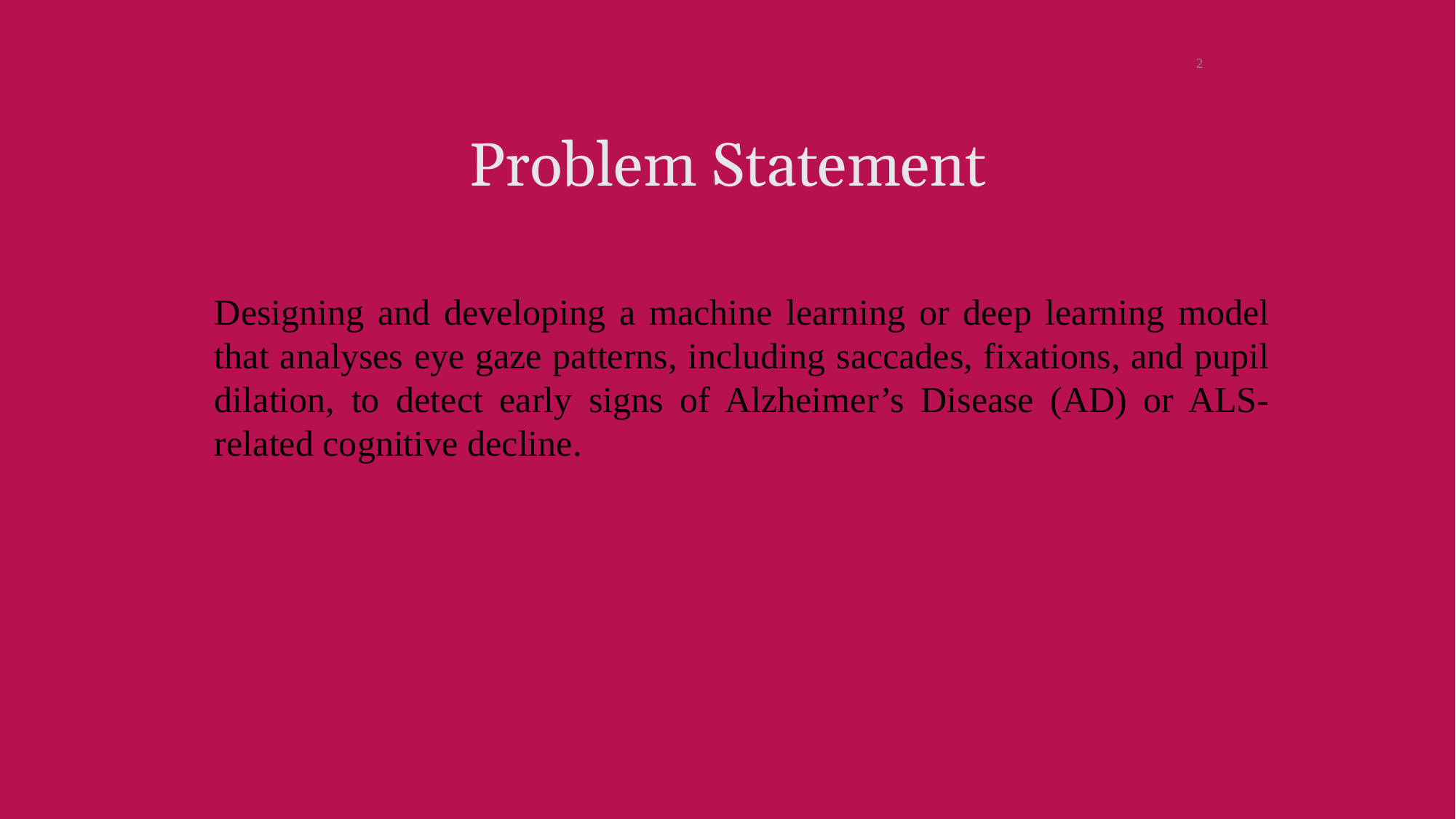

2
# Problem Statement
Designing and developing a machine learning or deep learning model that analyses eye gaze patterns, including saccades, fixations, and pupil dilation, to detect early signs of Alzheimer’s Disease (AD) or ALS-related cognitive decline.